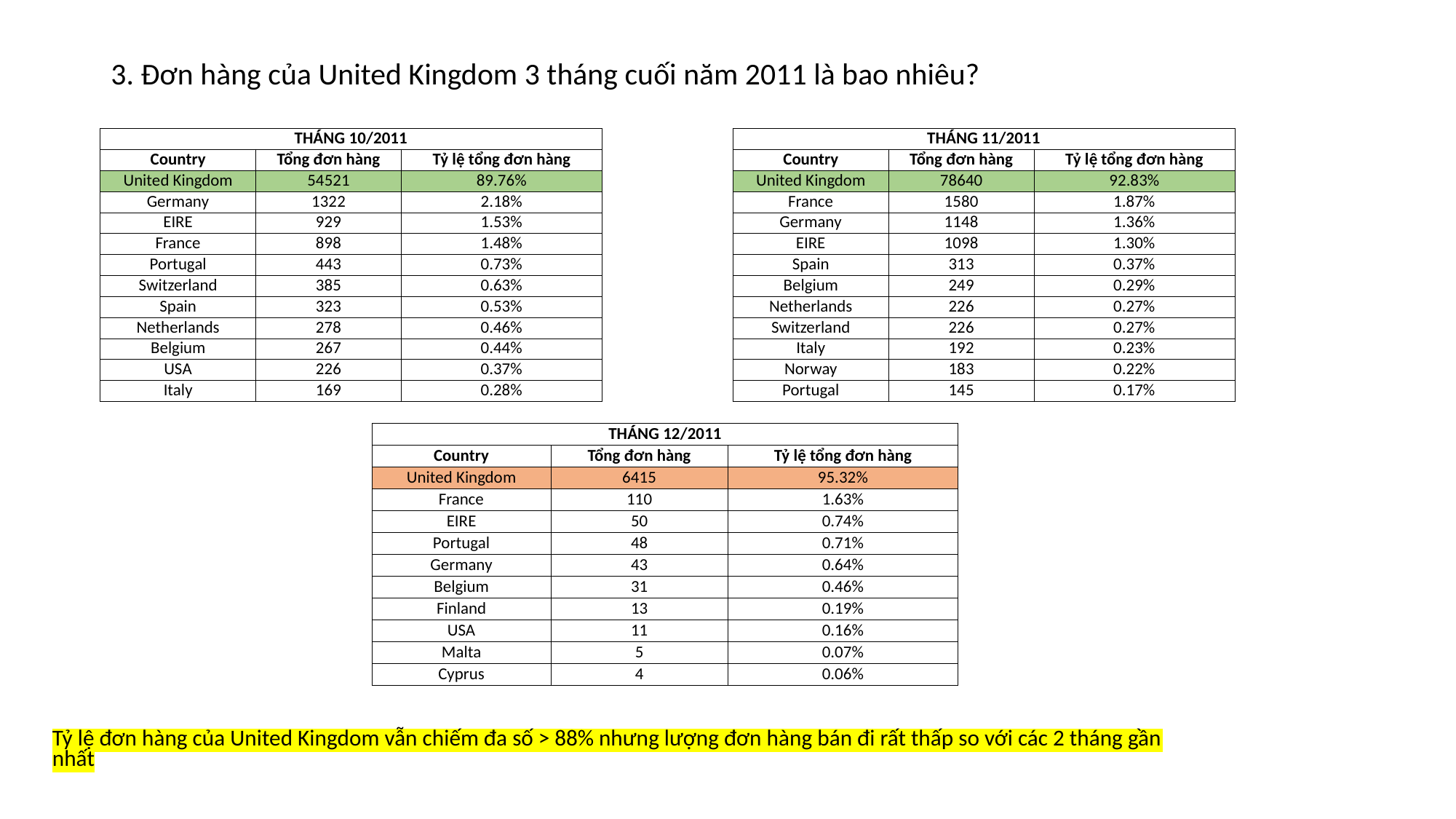

# 3. Đơn hàng của United Kingdom 3 tháng cuối năm 2011 là bao nhiêu?
| THÁNG 10/2011 |  |  |
| --- | --- | --- |
| Country | Tổng đơn hàng | Tỷ lệ tổng đơn hàng |
| United Kingdom | 54521 | 89.76% |
| Germany | 1322 | 2.18% |
| EIRE | 929 | 1.53% |
| France | 898 | 1.48% |
| Portugal | 443 | 0.73% |
| Switzerland | 385 | 0.63% |
| Spain | 323 | 0.53% |
| Netherlands | 278 | 0.46% |
| Belgium | 267 | 0.44% |
| USA | 226 | 0.37% |
| Italy | 169 | 0.28% |
| THÁNG 11/2011 |  |  |
| --- | --- | --- |
| Country | Tổng đơn hàng | Tỷ lệ tổng đơn hàng |
| United Kingdom | 78640 | 92.83% |
| France | 1580 | 1.87% |
| Germany | 1148 | 1.36% |
| EIRE | 1098 | 1.30% |
| Spain | 313 | 0.37% |
| Belgium | 249 | 0.29% |
| Netherlands | 226 | 0.27% |
| Switzerland | 226 | 0.27% |
| Italy | 192 | 0.23% |
| Norway | 183 | 0.22% |
| Portugal | 145 | 0.17% |
| THÁNG 12/2011 |  |  |
| --- | --- | --- |
| Country | Tổng đơn hàng | Tỷ lệ tổng đơn hàng |
| United Kingdom | 6415 | 95.32% |
| France | 110 | 1.63% |
| EIRE | 50 | 0.74% |
| Portugal | 48 | 0.71% |
| Germany | 43 | 0.64% |
| Belgium | 31 | 0.46% |
| Finland | 13 | 0.19% |
| USA | 11 | 0.16% |
| Malta | 5 | 0.07% |
| Cyprus | 4 | 0.06% |
Tỷ lệ đơn hàng của United Kingdom vẫn chiếm đa số > 88% nhưng lượng đơn hàng bán đi rất thấp so với các 2 tháng gần nhất